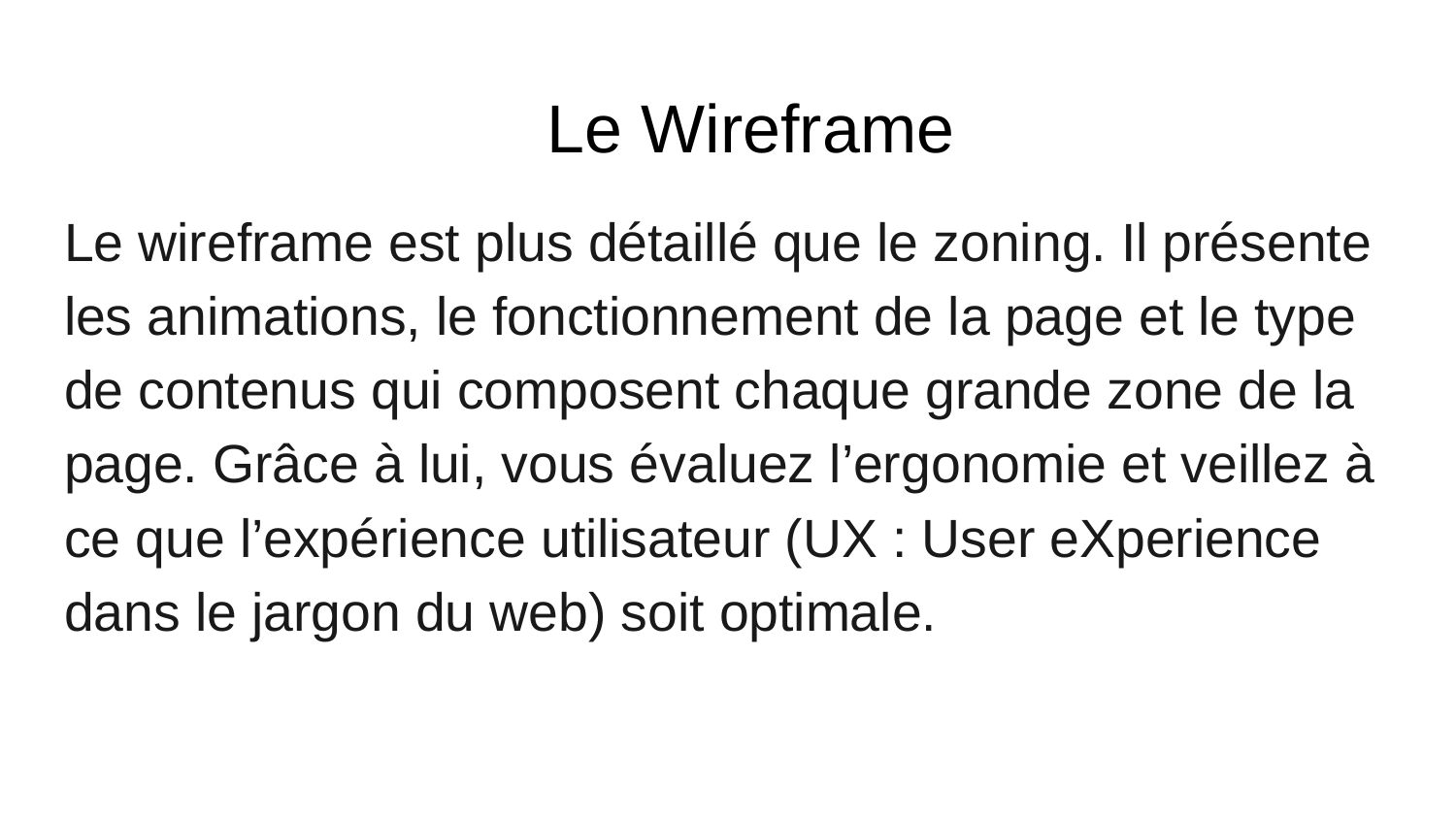

# Le Wireframe
Le wireframe est plus détaillé que le zoning. Il présente les animations, le fonctionnement de la page et le type de contenus qui composent chaque grande zone de la page. Grâce à lui, vous évaluez l’ergonomie et veillez à ce que l’expérience utilisateur (UX : User eXperience dans le jargon du web) soit optimale.